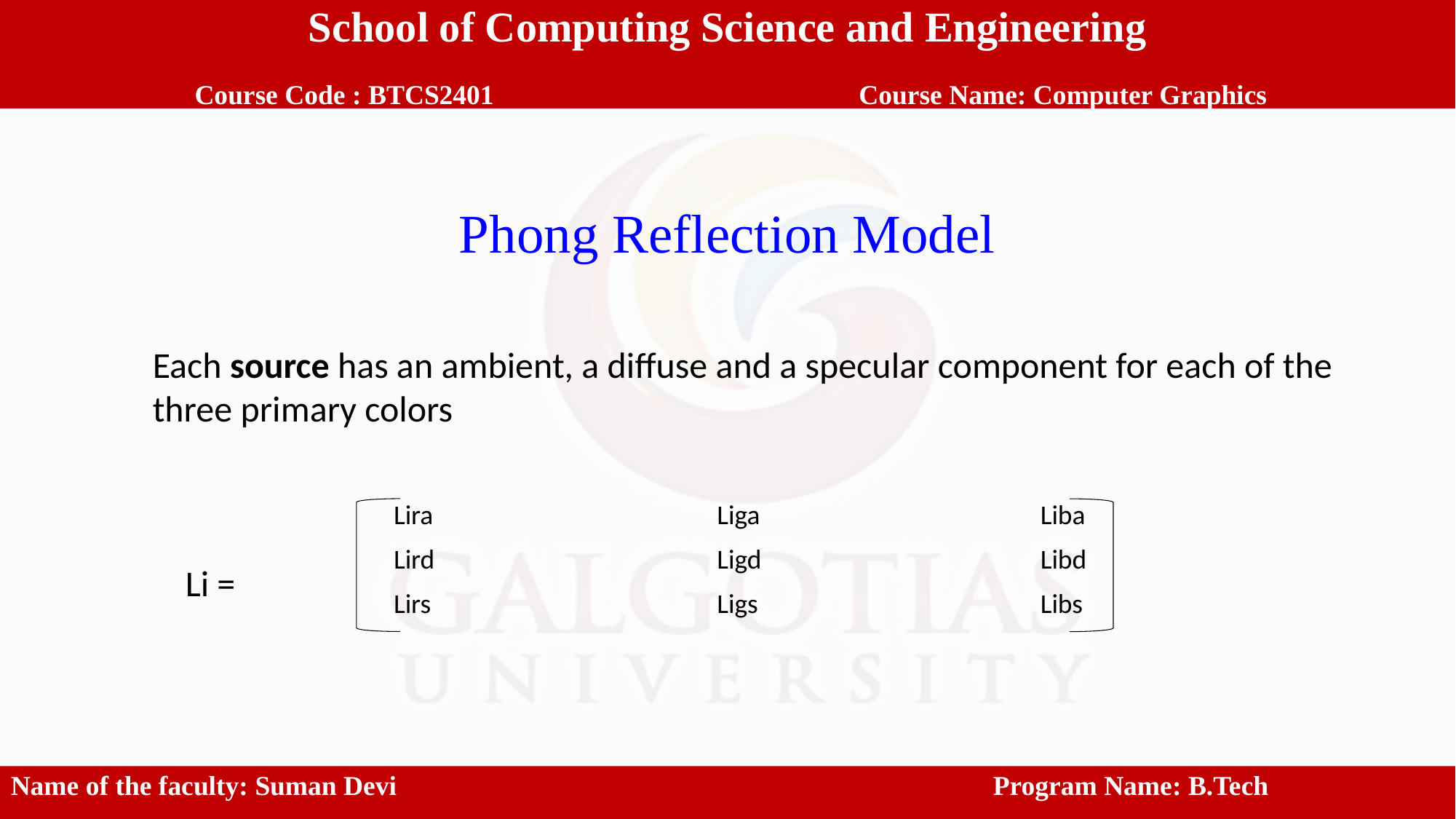

School of Computing Science and Engineering
 Course Code : BTCS2401		                                  Course Name: Computer Graphics

Phong Reflection Model
Each source has an ambient, a diffuse and a specular component for each of the three primary colors

    Li =

| Lira | Liga | Liba |
| --- | --- | --- |
| Lird | Ligd | Libd |
| Lirs | Ligs | Libs |

Name of the faculty: Suman Devi 						Program Name: B.Tech